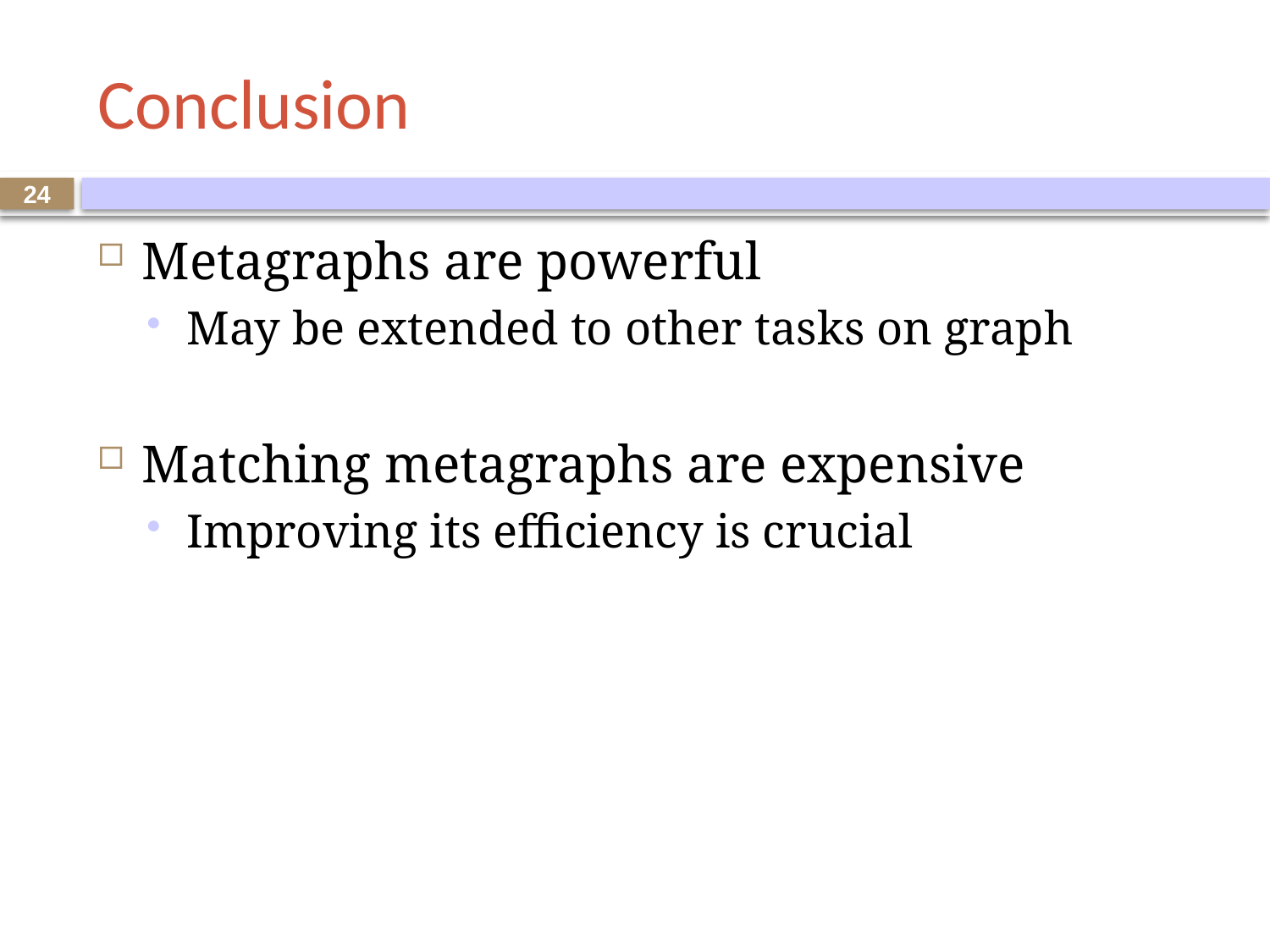

# Conclusion
24
Metagraphs are powerful
May be extended to other tasks on graph

Matching metagraphs are expensive
Improving its efficiency is crucial